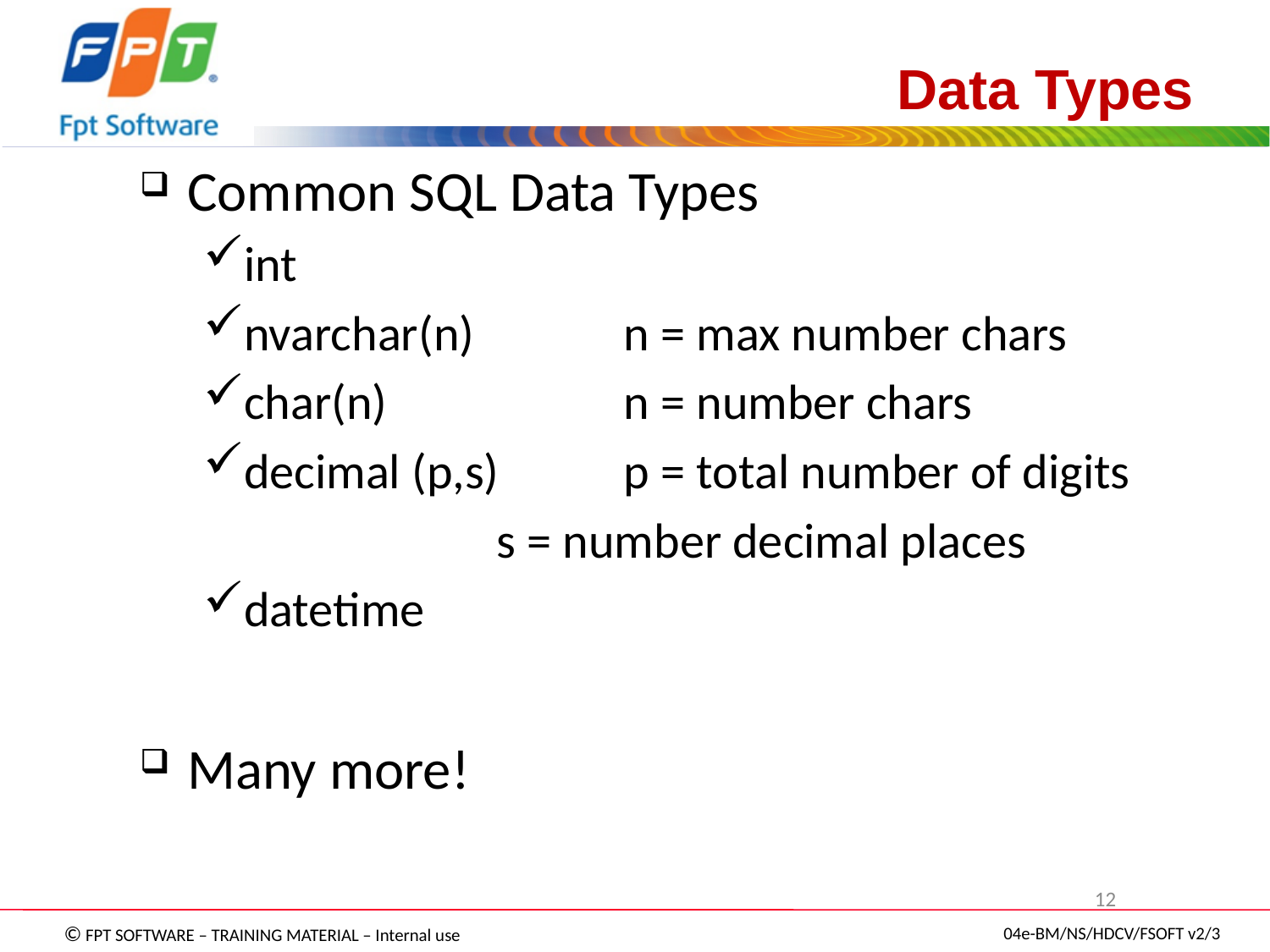

# Data Types
Common SQL Data Types
int
nvarchar(n)		n = max number chars
char(n)		n = number chars
decimal (p,s)	p = total number of digits
                          	s = number decimal places
datetime

Many more!

12